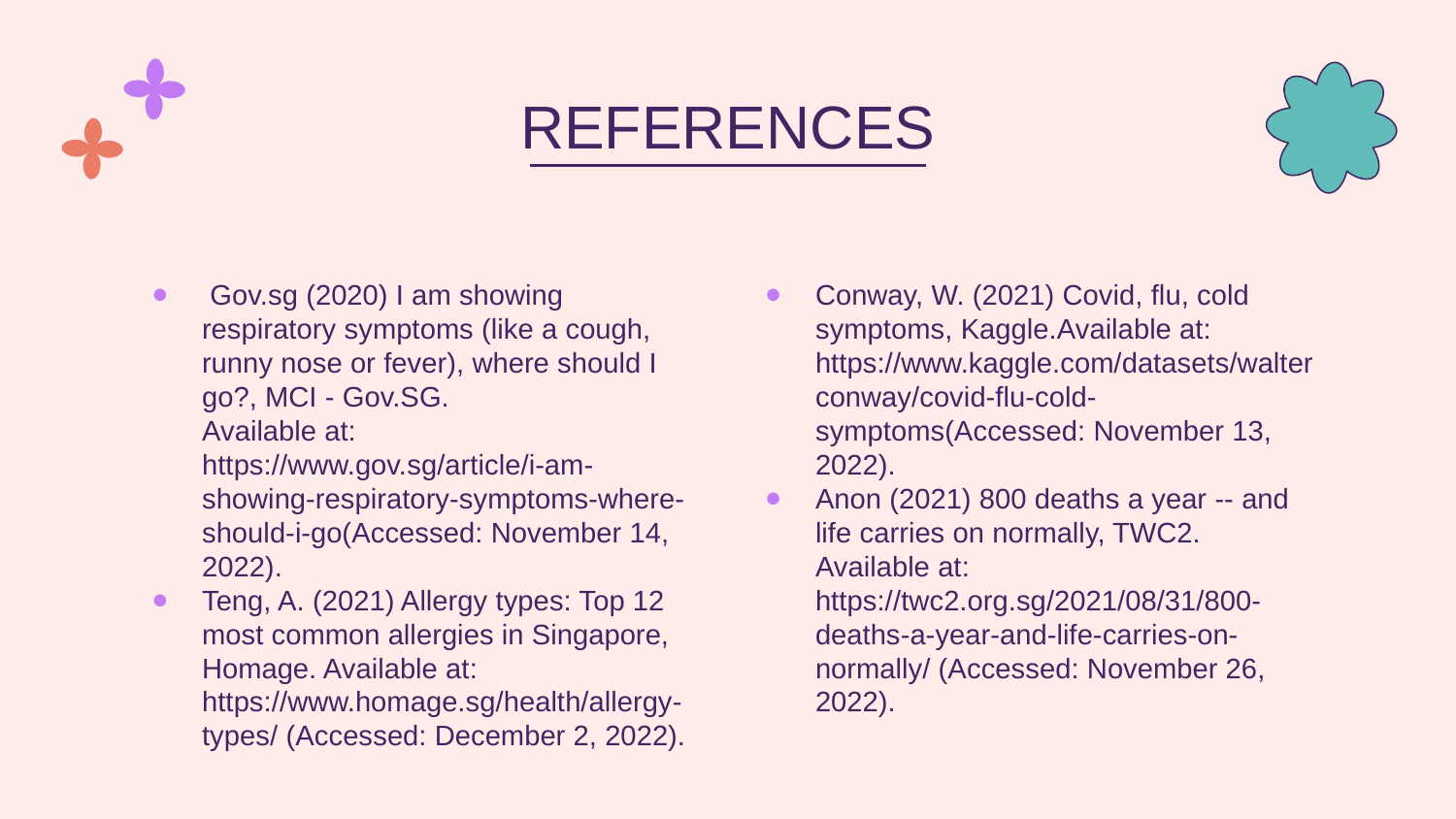

# REFERENCES
 Gov.sg (2020) I am showing respiratory symptoms (like a cough, runny nose or fever), where should I go?, MCI - Gov.SG.
Available at: https://www.gov.sg/article/i-am-showing-respiratory-symptoms-where-should-i-go(Accessed: November 14, 2022).
Teng, A. (2021) Allergy types: Top 12 most common allergies in Singapore, Homage. Available at: https://www.homage.sg/health/allergy-types/ (Accessed: December 2, 2022).
Conway, W. (2021) Covid, flu, cold symptoms, Kaggle.Available at: https://www.kaggle.com/datasets/walterconway/covid-flu-cold-symptoms(Accessed: November 13, 2022).
Anon (2021) 800 deaths a year -- and life carries on normally, TWC2. Available at: https://twc2.org.sg/2021/08/31/800-deaths-a-year-and-life-carries-on-normally/ (Accessed: November 26, 2022).